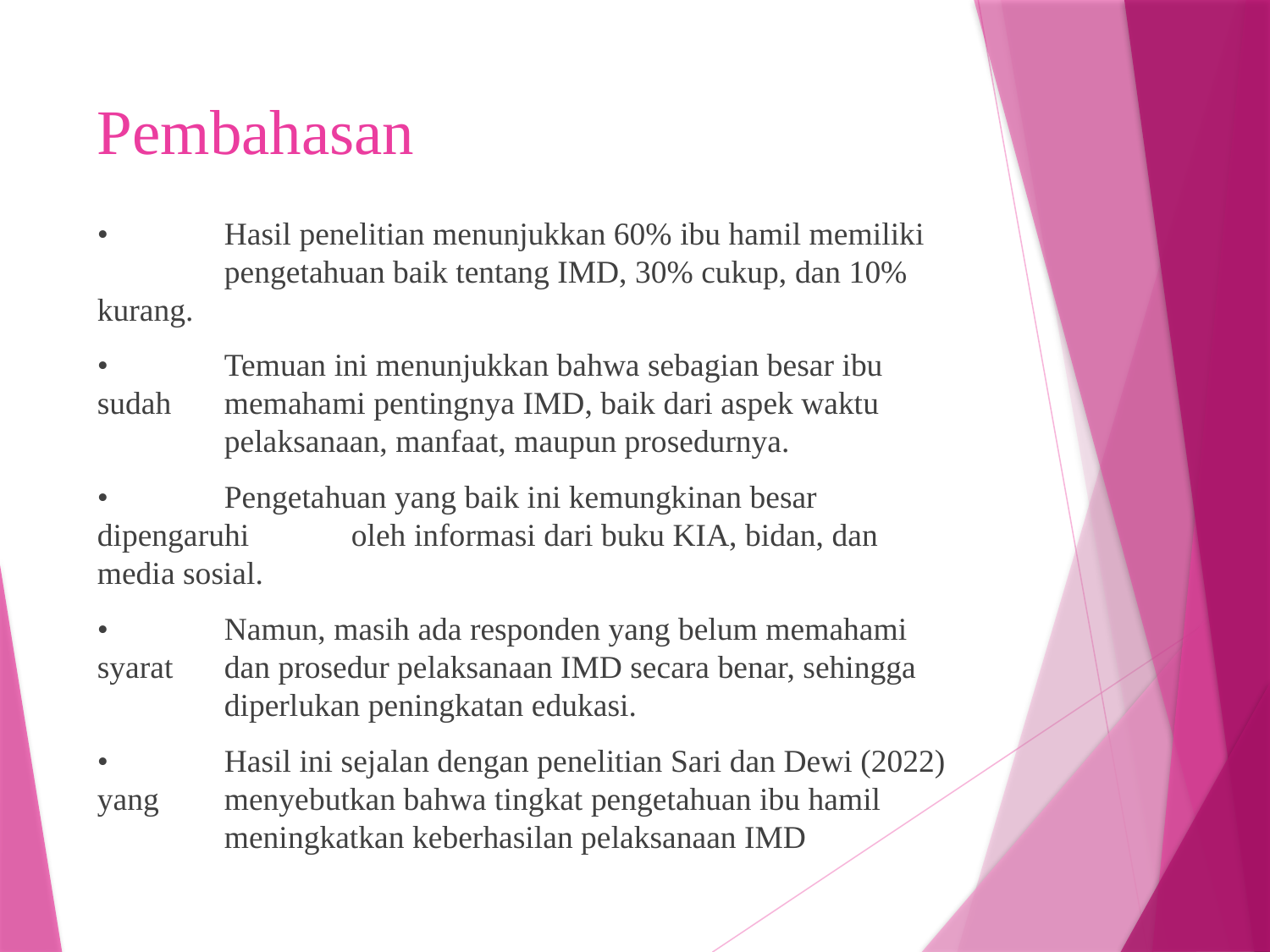

# Pembahasan
•	Hasil penelitian menunjukkan 60% ibu hamil memiliki 	pengetahuan baik tentang IMD, 30% cukup, dan 10% kurang.
•	Temuan ini menunjukkan bahwa sebagian besar ibu sudah 	memahami pentingnya IMD, baik dari aspek waktu 	pelaksanaan, manfaat, maupun prosedurnya.
•	Pengetahuan yang baik ini kemungkinan besar dipengaruhi 	oleh informasi dari buku KIA, bidan, dan media sosial.
•	Namun, masih ada responden yang belum memahami syarat 	dan prosedur pelaksanaan IMD secara benar, sehingga 	diperlukan peningkatan edukasi.
•	Hasil ini sejalan dengan penelitian Sari dan Dewi (2022) yang 	menyebutkan bahwa tingkat pengetahuan ibu hamil 	meningkatkan keberhasilan pelaksanaan IMD